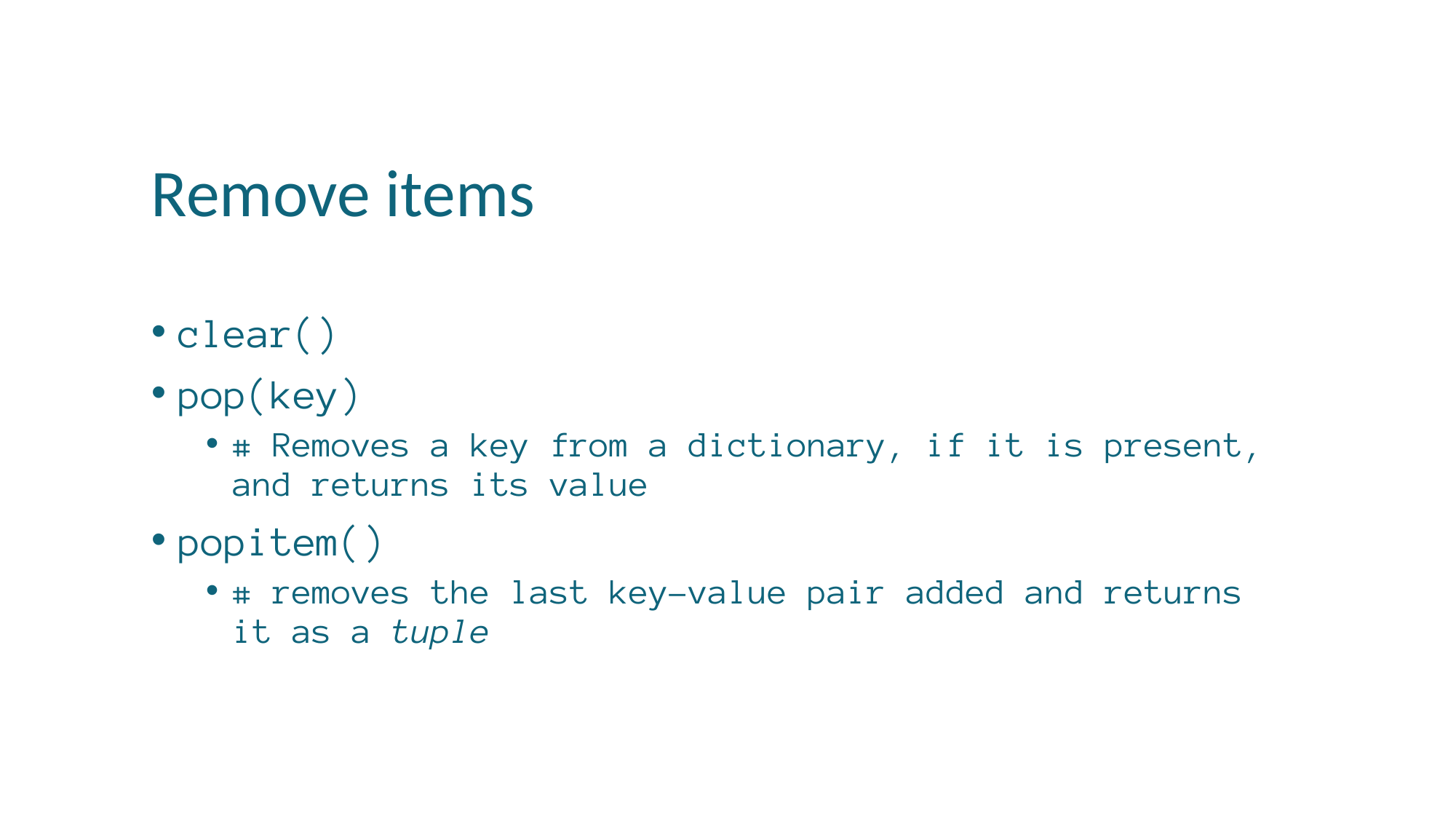

# Remove items
clear()
pop(key)
# Removes a key from a dictionary, if it is present, and returns its value
popitem()
# removes the last key-value pair added and returns it as a tuple